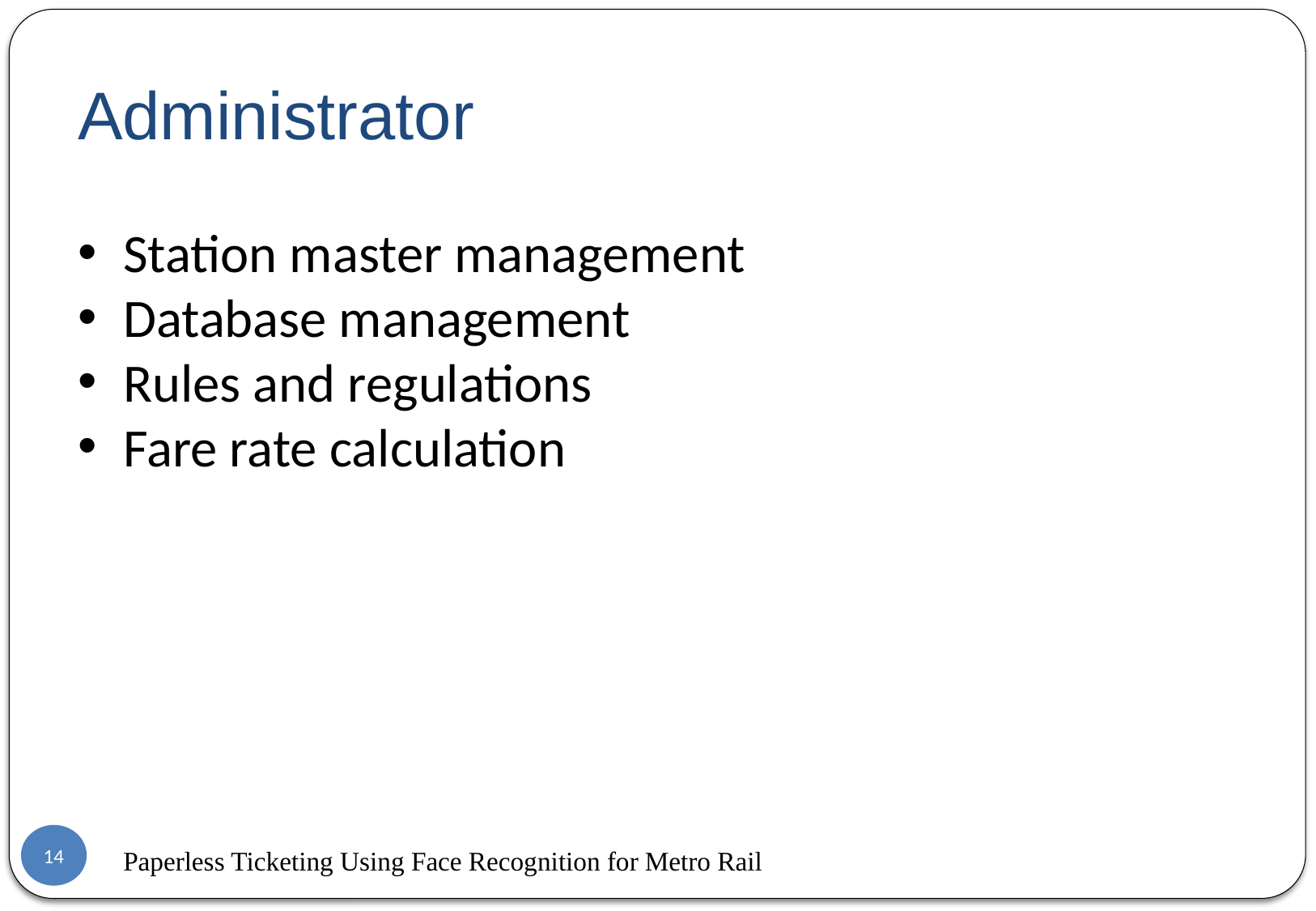

Administrator
Station master management
Database management
Rules and regulations
Fare rate calculation

14
Paperless Ticketing Using Face Recognition for Metro Rail